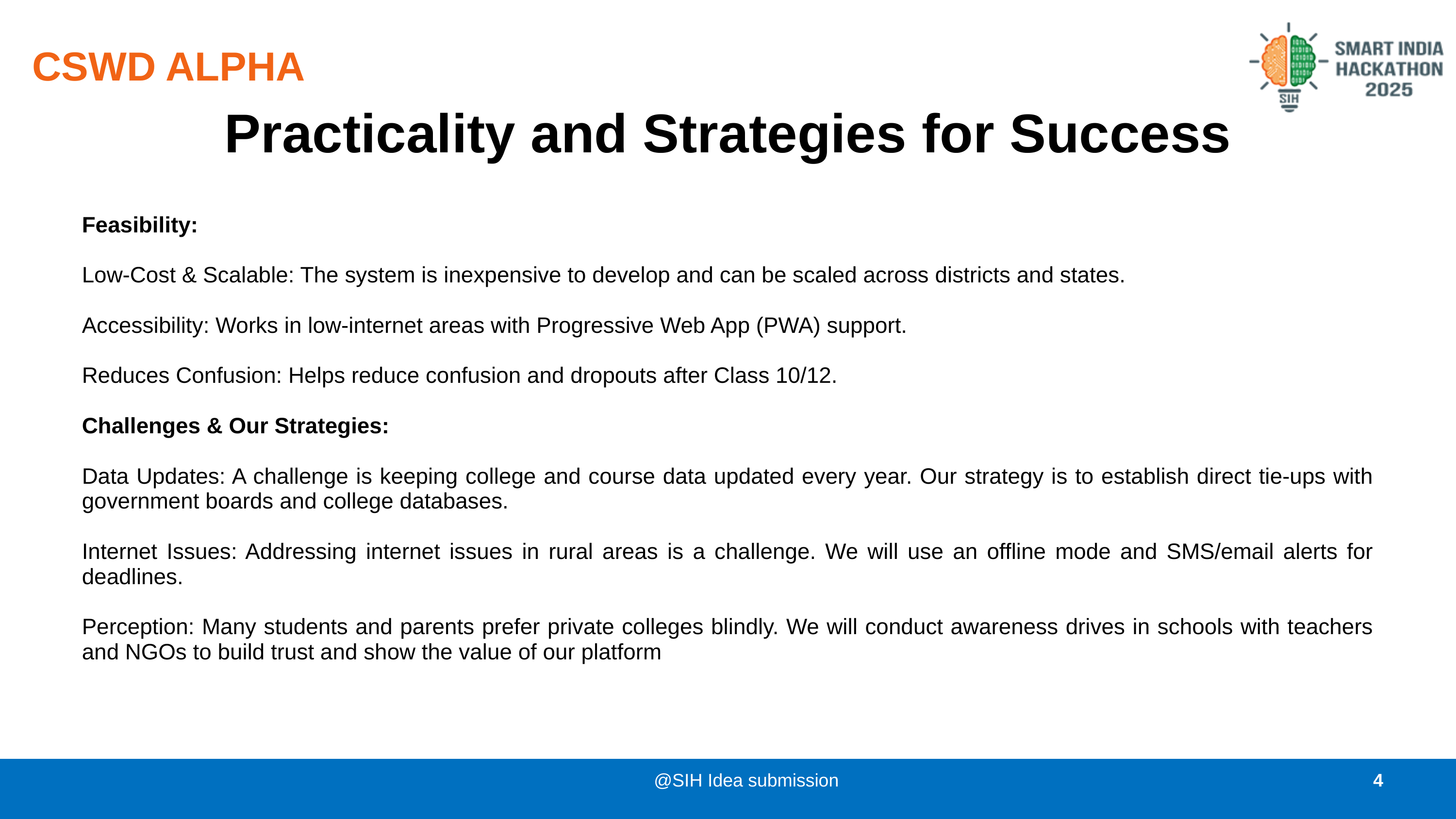

CSWD ALPHA

Practicality and Strategies for Success

Feasibility:

Low-Cost & Scalable: The system is inexpensive to develop and can be scaled across districts and states.

Accessibility: Works in low-internet areas with Progressive Web App (PWA) support.

Reduces Confusion: Helps reduce confusion and dropouts after Class 10/12.

Challenges & Our Strategies:

Data Updates: A challenge is keeping college and course data updated every year. Our strategy is to establish direct tie-ups with government boards and college databases.

Internet Issues: Addressing internet issues in rural areas is a challenge. We will use an offline mode and SMS/email alerts for deadlines.

Perception: Many students and parents prefer private colleges blindly. We will conduct awareness drives in schools with teachers and NGOs to build trust and show the value of our platform

@SIH Idea submission

4